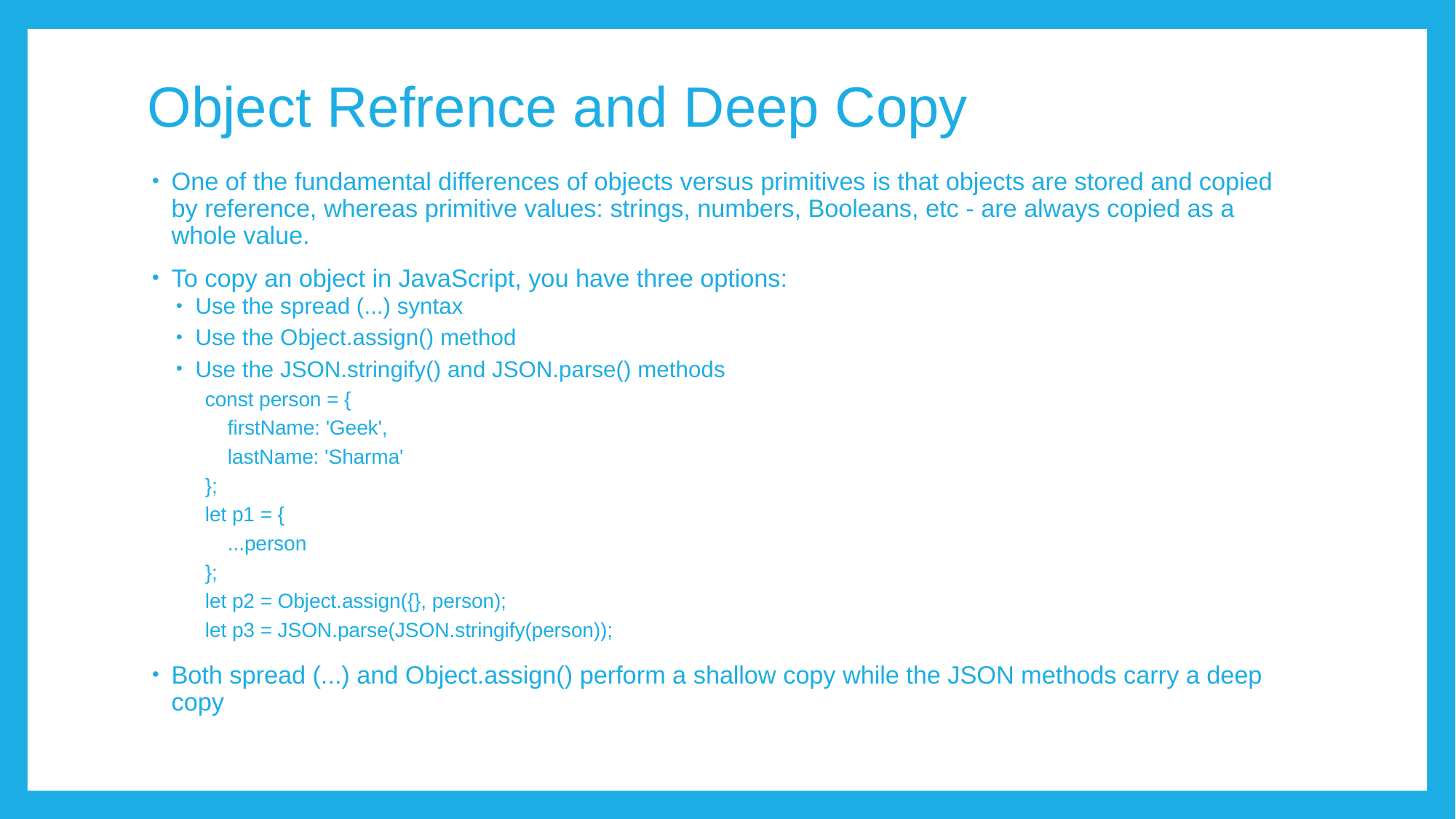

# Object Refrence and Deep Copy
One of the fundamental differences of objects versus primitives is that objects are stored and copied by reference, whereas primitive values: strings, numbers, Booleans, etc - are always copied as a whole value.
To copy an object in JavaScript, you have three options:
Use the spread (...) syntax
Use the Object.assign() method
Use the JSON.stringify() and JSON.parse() methods
const person = {
    firstName: 'Geek',
    lastName: 'Sharma'
};
let p1 = {
    ...person
};
let p2 = Object.assign({}, person);
let p3 = JSON.parse(JSON.stringify(person));
Both spread (...) and Object.assign() perform a shallow copy while the JSON methods carry a deep copy